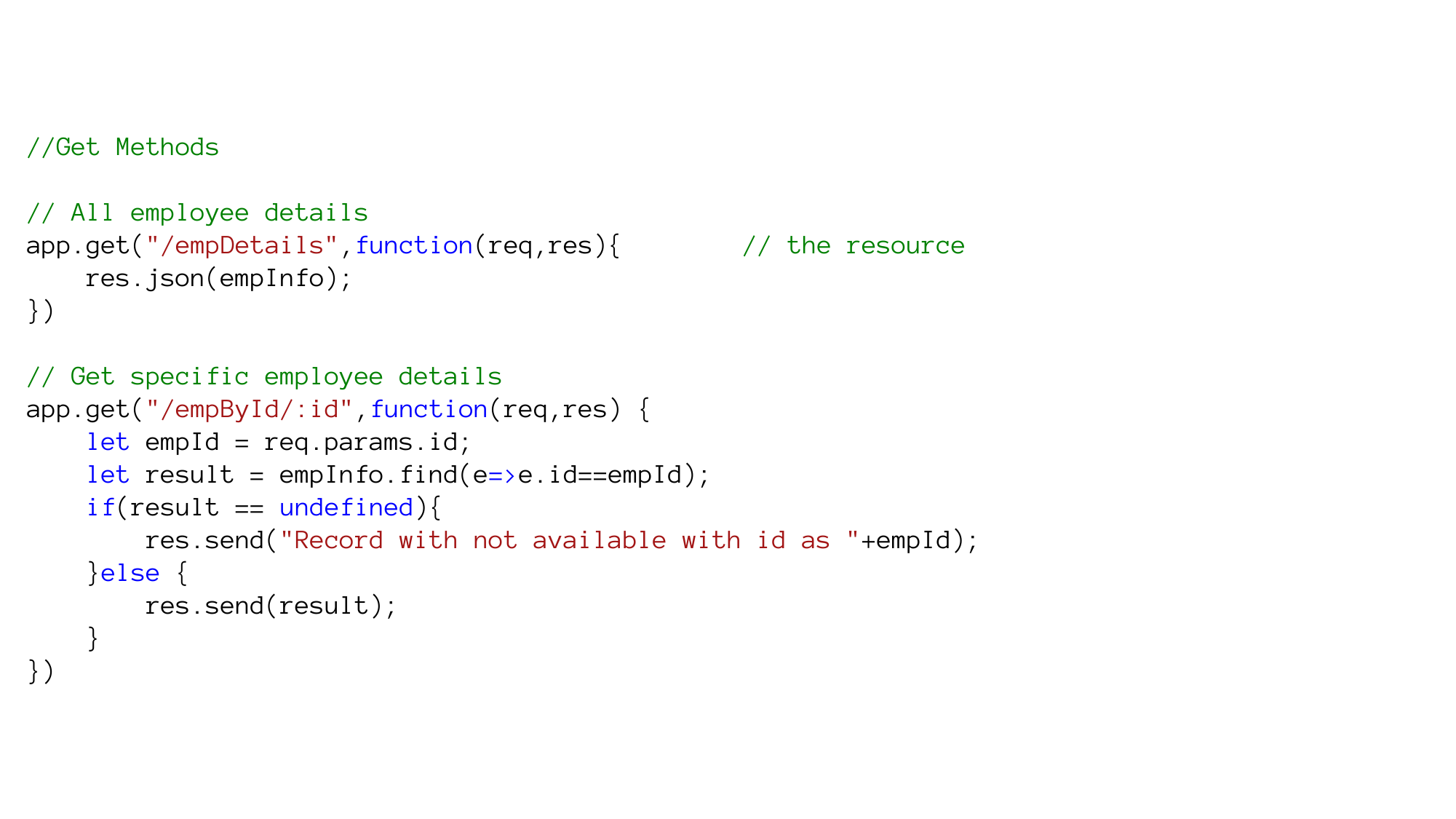

//Get Methods

// All employee details
app.get("/empDetails",function(req,res){        // the resource
    res.json(empInfo);
})
// Get specific employee details
app.get("/empById/:id",function(req,res) {
    let empId = req.params.id;
    let result = empInfo.find(e=>e.id==empId);
    if(result == undefined){
        res.send("Record with not available with id as "+empId);
    }else {
        res.send(result);
    }
})